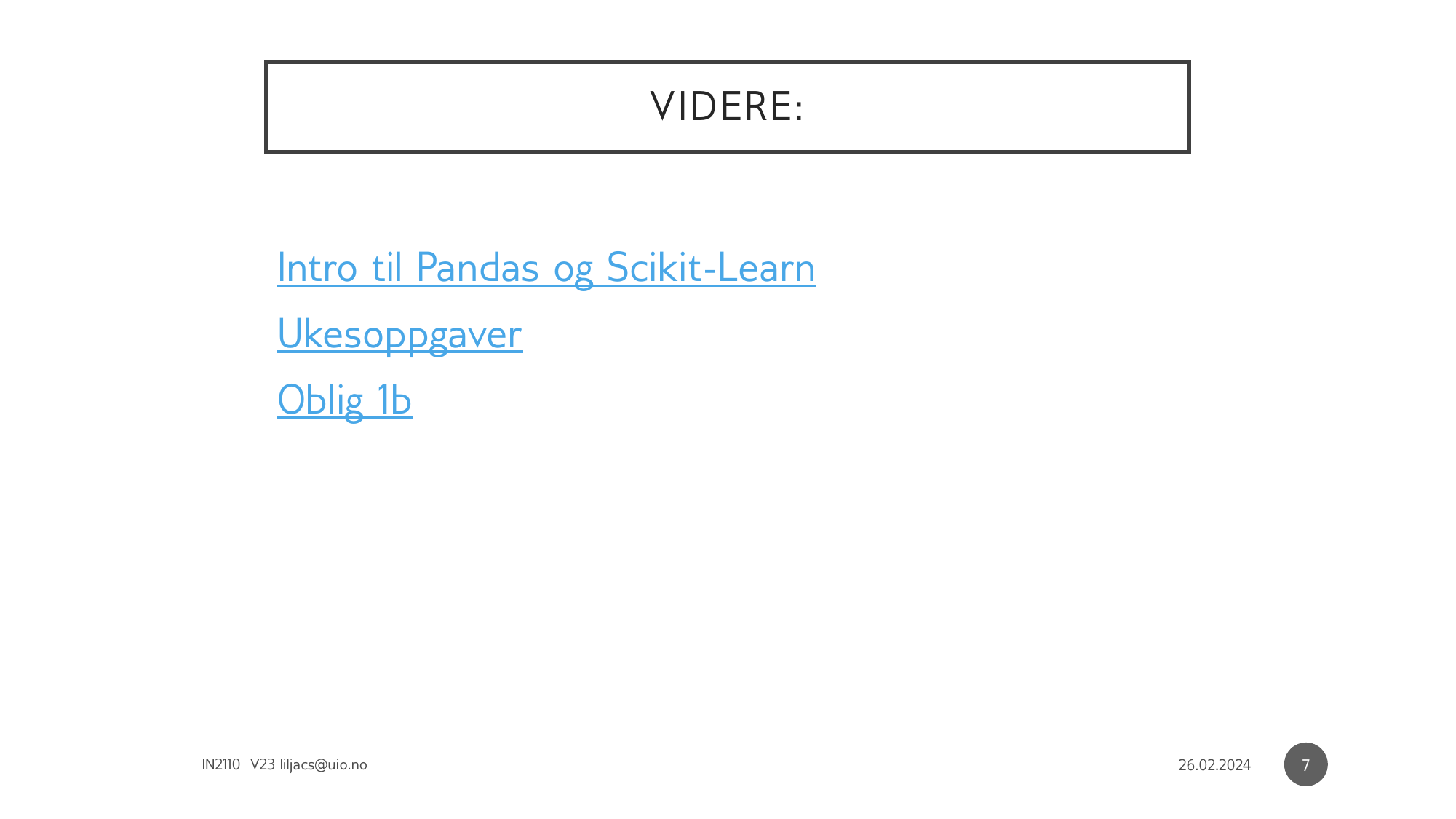

# Videre:
Intro til Pandas og Scikit-Learn
Ukesoppgaver
Oblig 1b
7
IN2110  V23 liljacs@uio.no
26.02.2024